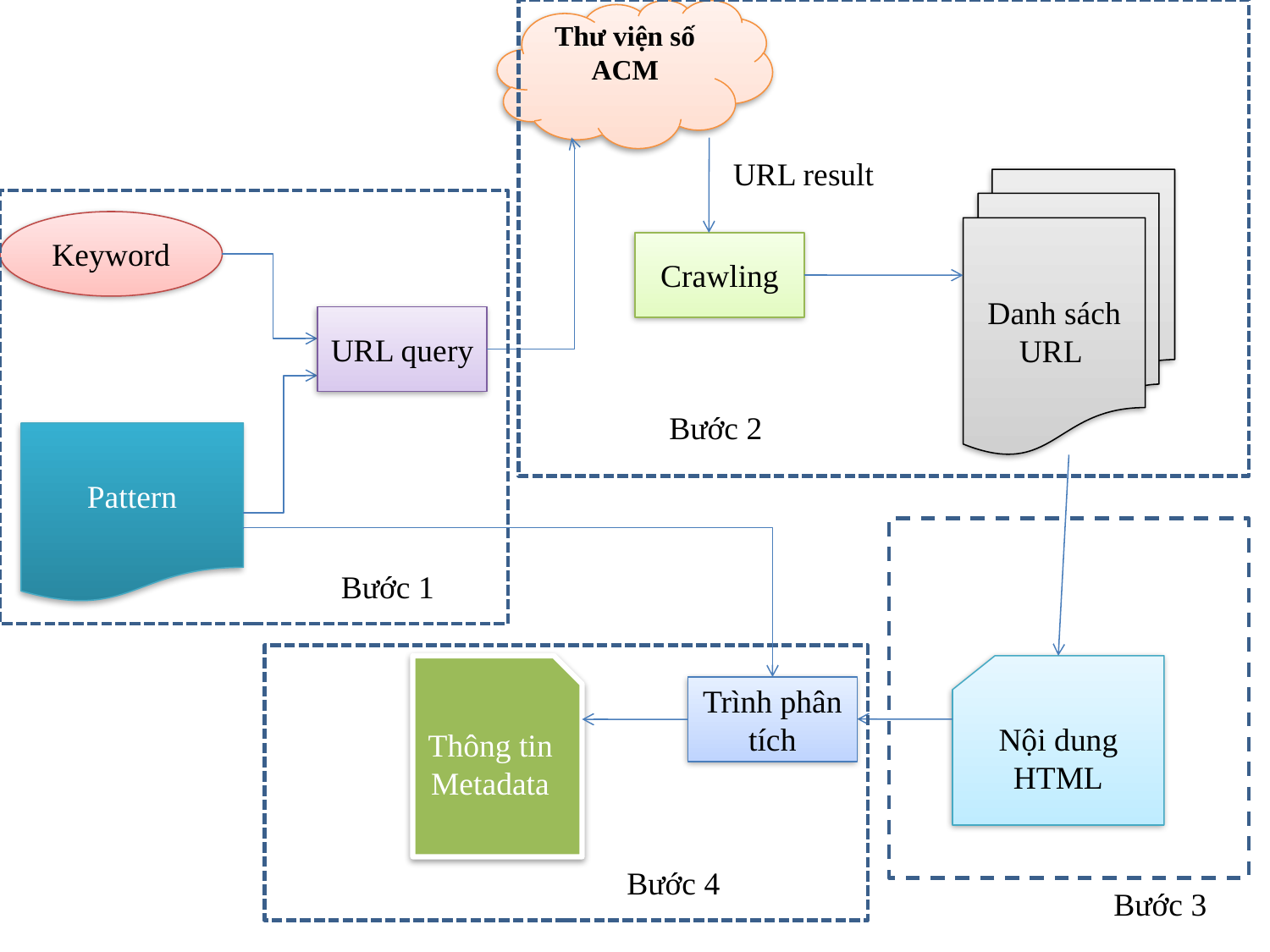

Thư viện số ACM

URL result
Danh sách URL

Keyword
Crawling
URL query
Bước 2
Pattern

Bước 1

Thông tin Metadata
Nội dung HTML
Trình phân tích
Bước 4
Bước 3